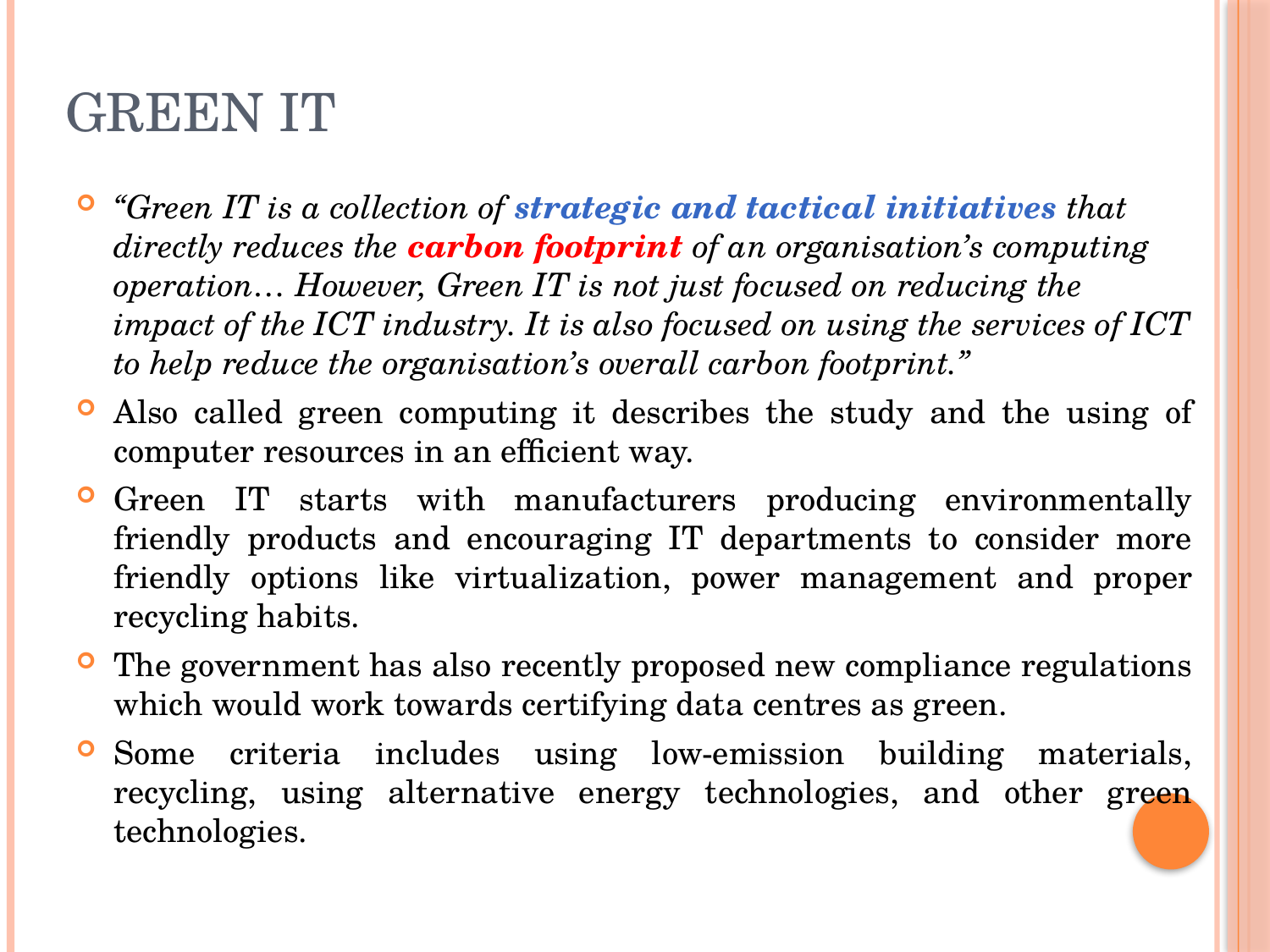

# Green IT
“Green IT is a collection of strategic and tactical initiatives that directly reduces the carbon footprint of an organisation’s computing operation… However, Green IT is not just focused on reducing the impact of the ICT industry. It is also focused on using the services of ICT to help reduce the organisation’s overall carbon footprint.”
Also called green computing it describes the study and the using of computer resources in an efficient way.
Green IT starts with manufacturers producing environmentally friendly products and encouraging IT departments to consider more friendly options like virtualization, power management and proper recycling habits.
The government has also recently proposed new compliance regulations which would work towards certifying data centres as green.
Some criteria includes using low-emission building materials, recycling, using alternative energy technologies, and other green technologies.